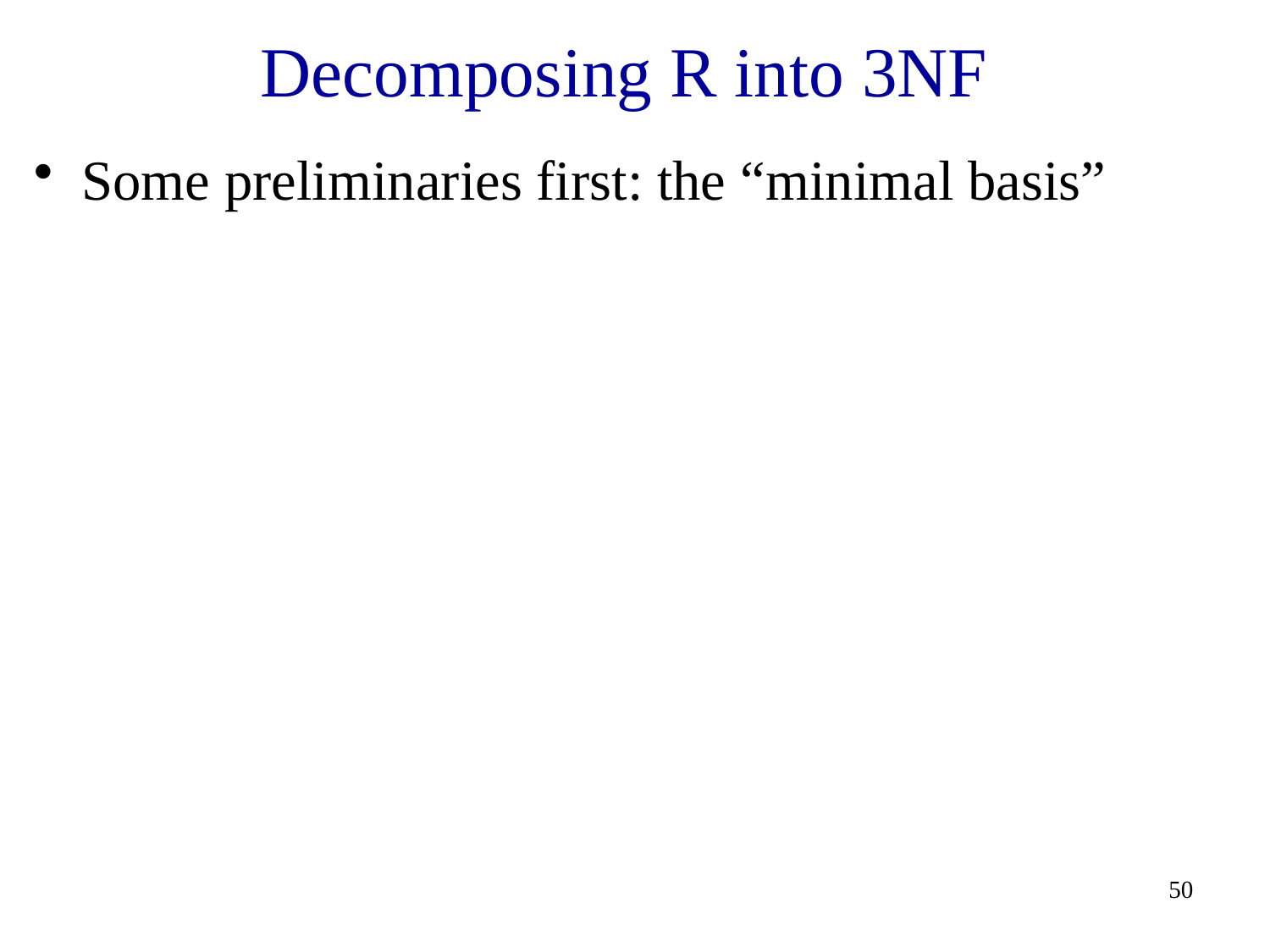

# Decomposing R into 3NF
Some preliminaries first: the “minimal basis”
50